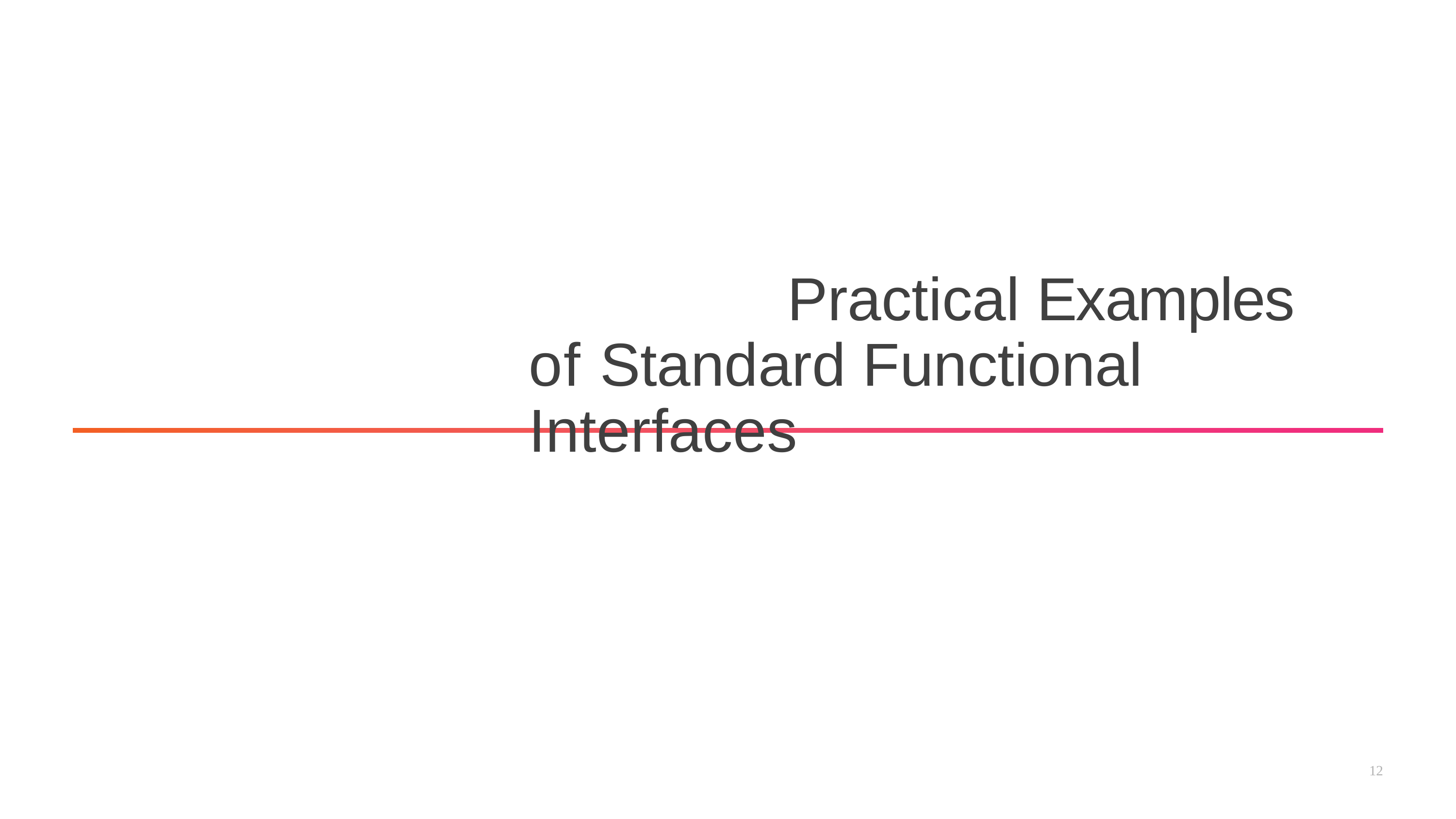

# Practical Examples of Standard Functional Interfaces
12